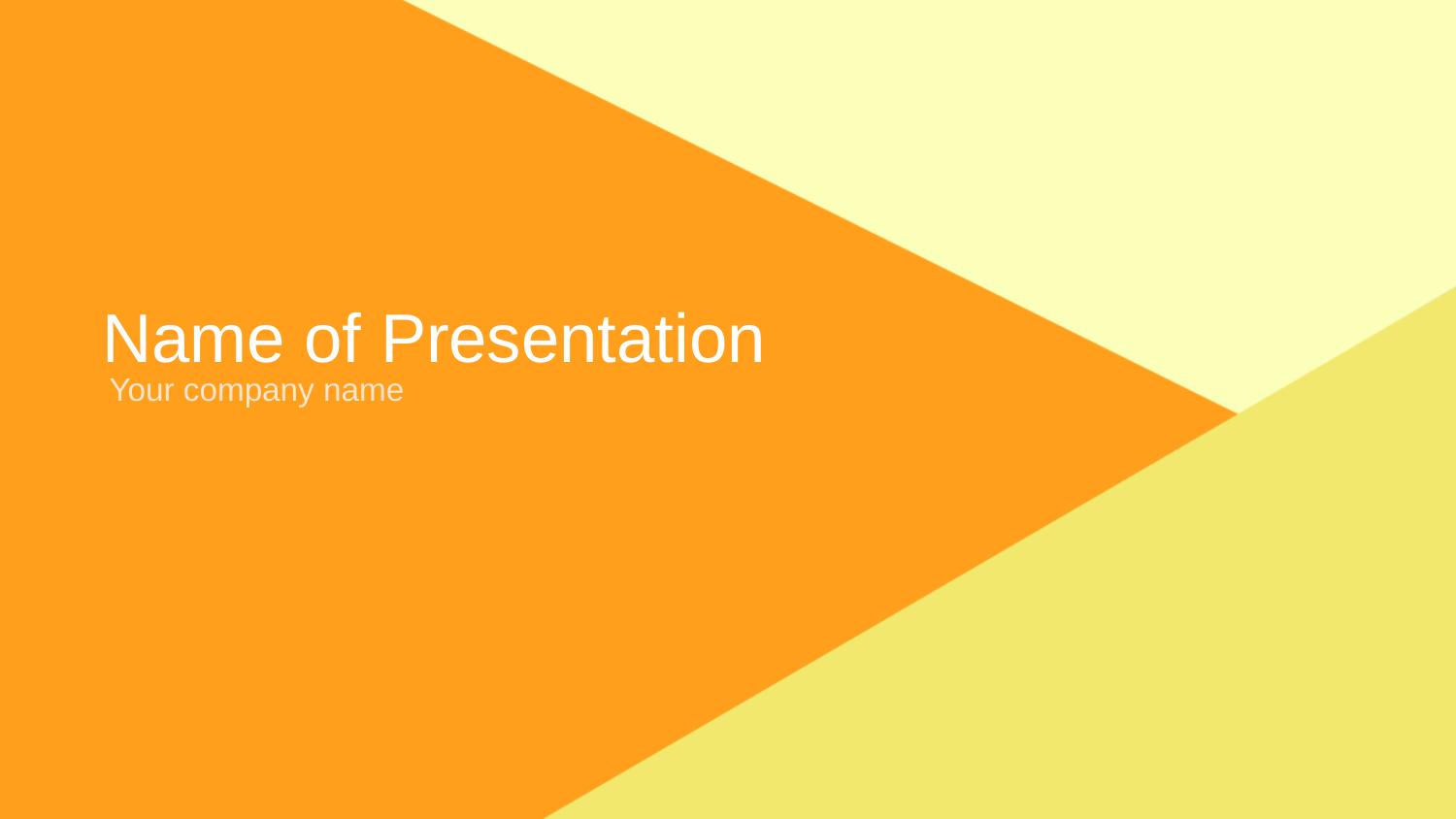

# Name of Presentation
Your company name